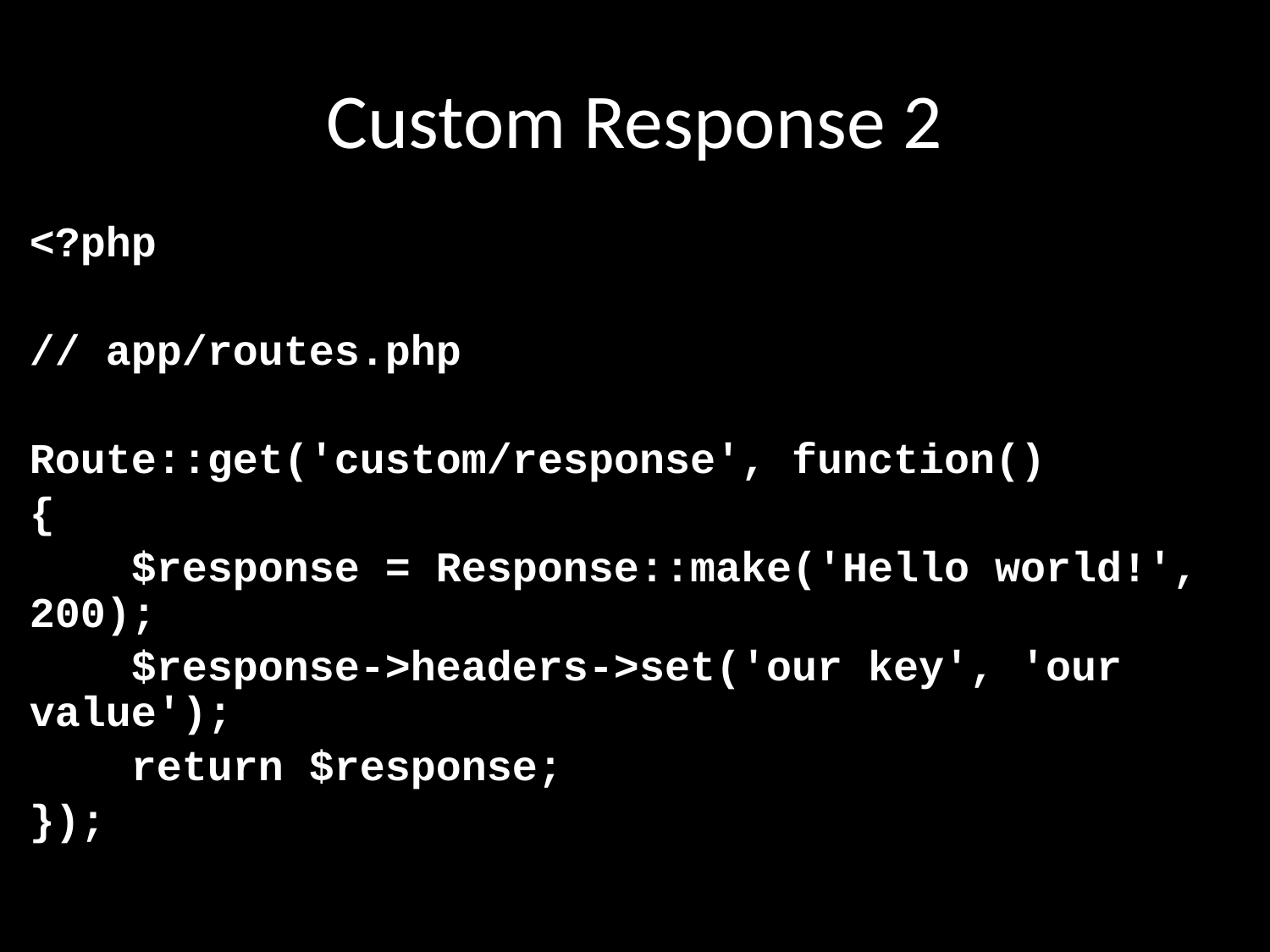

# Custom Response 2
<?php

// app/routes.php

Route::get('custom/response', function()
{
    $response = Response::make('Hello world!', 200);
    $response->headers->set('our key', 'our value');
    return $response;
});